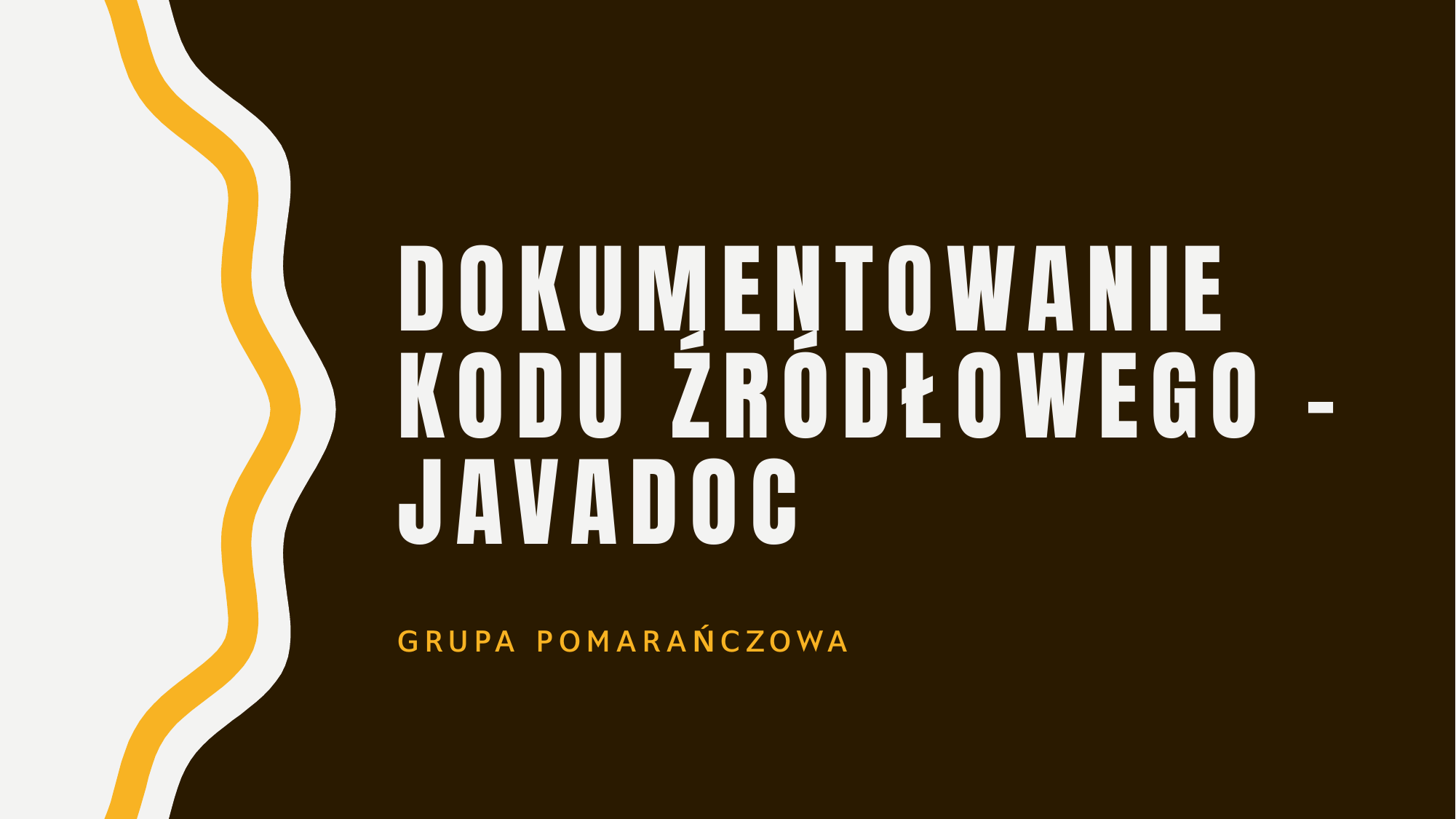

# Dokumentowanie kodu źródłowego - javadoc
Grupa pomarańczowa